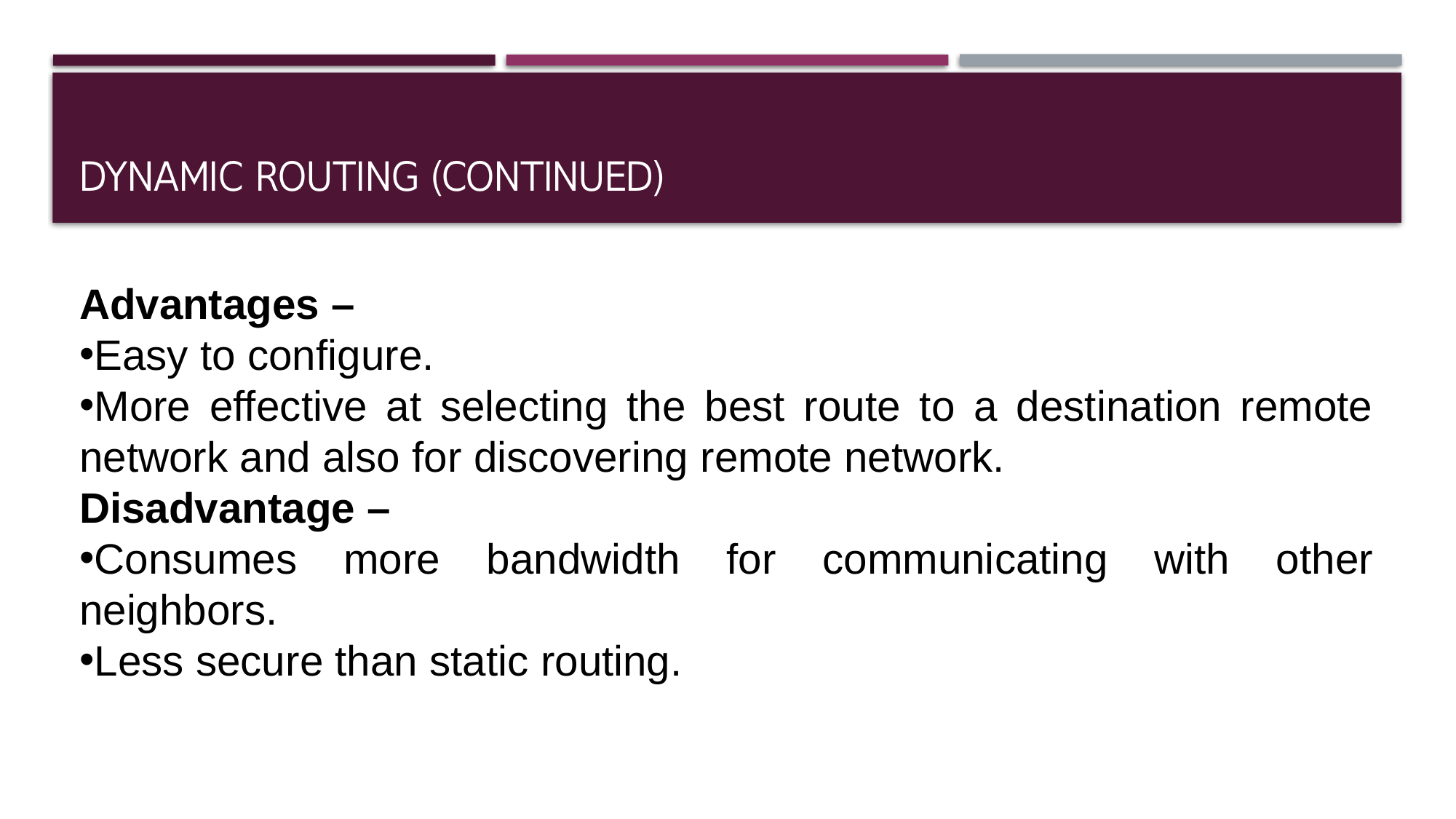

# Dynamic routing (continued)
Advantages –
Easy to configure.
More effective at selecting the best route to a destination remote network and also for discovering remote network.
Disadvantage –
Consumes more bandwidth for communicating with other neighbors.
Less secure than static routing.